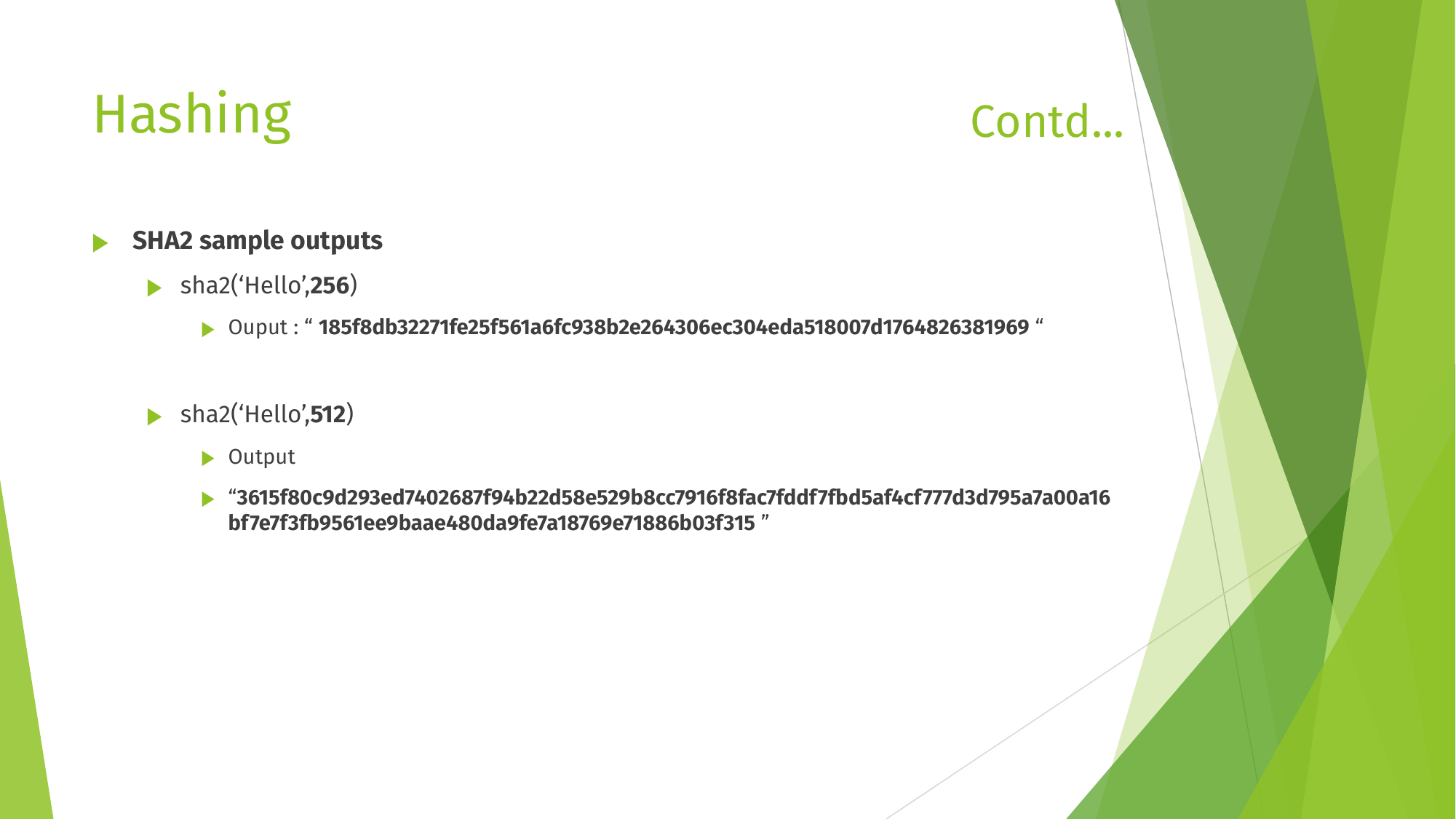

# Hashing
Contd...
SHA2 sample outputs
sha2(‘Hello’,256)
Ouput : “ 185f8db32271fe25f561a6fc938b2e264306ec304eda518007d1764826381969 “

sha2(‘Hello’,512)
Output
“3615f80c9d293ed7402687f94b22d58e529b8cc7916f8fac7fddf7fbd5af4cf777d3d795a7a00a16bf7e7f3fb9561ee9baae480da9fe7a18769e71886b03f315 ”